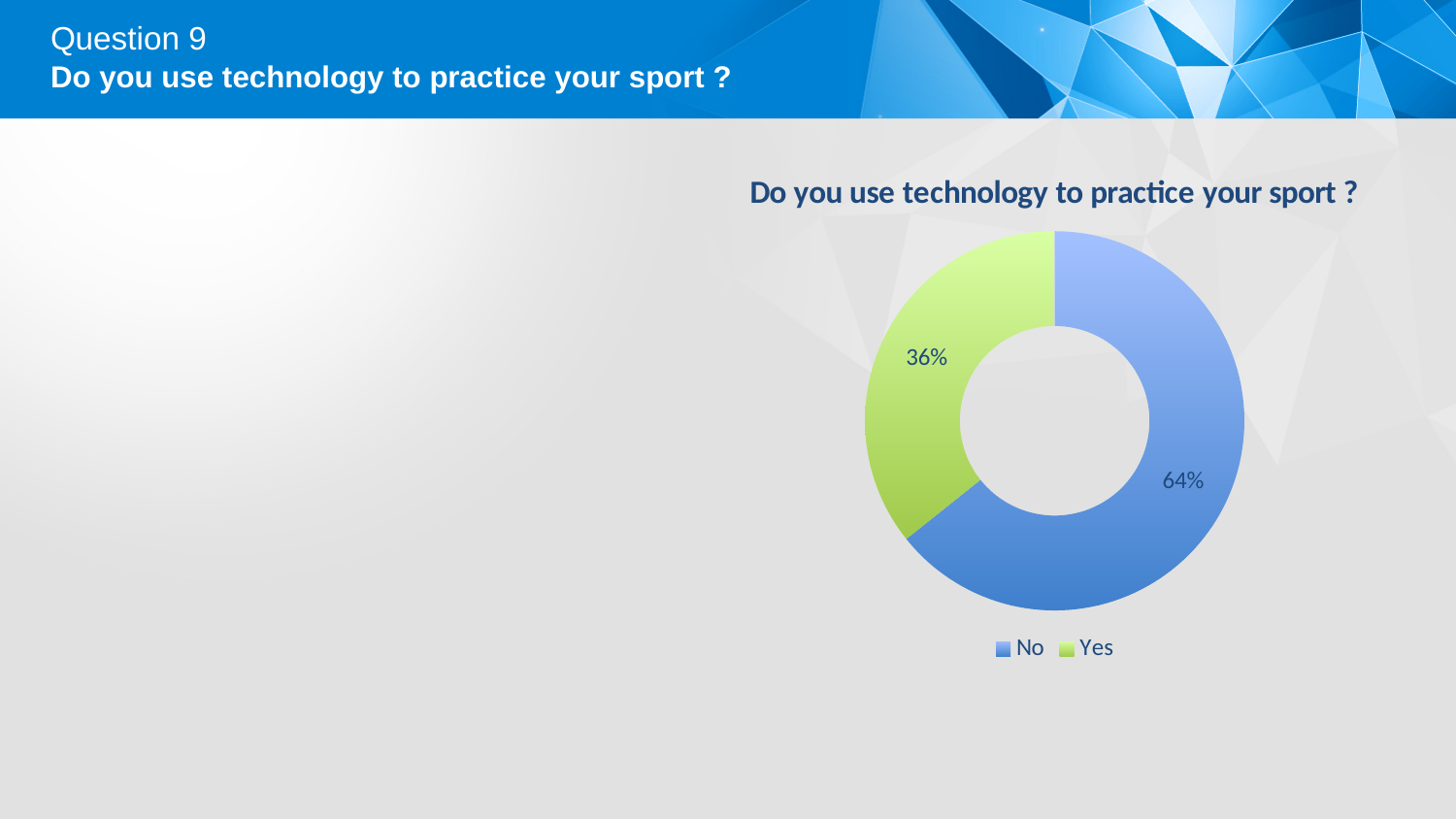

# Question 9
Do you use technology to practice your sport ?

### Chart:

| Category | Do you use technology to practice your sport ? |
|---|---|
| No | 9.0 |
| Yes | 5.0 |